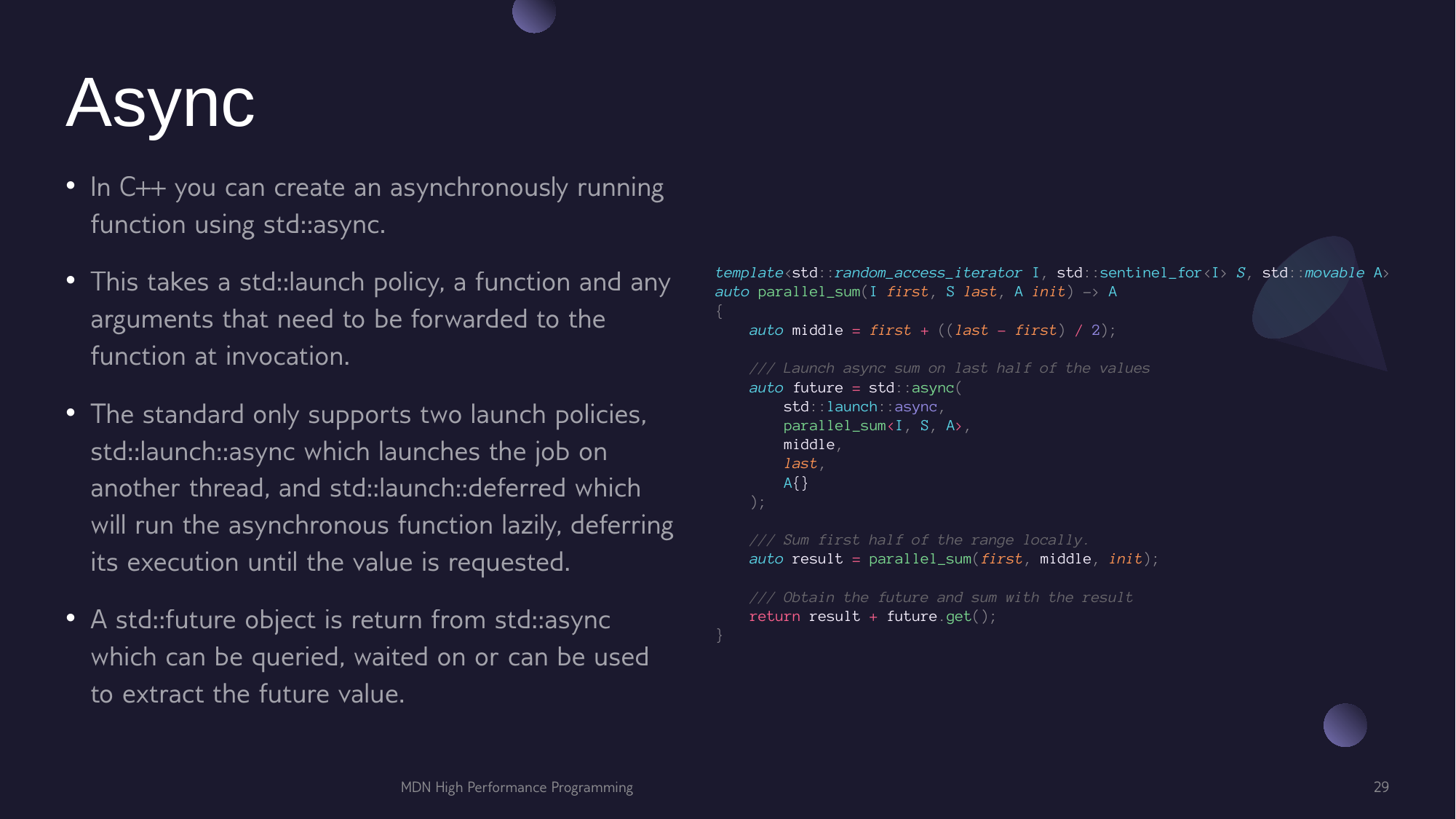

# Async
In C++ you can create an asynchronously running function using std::async.
This takes a std::launch policy, a function and any arguments that need to be forwarded to the function at invocation.
The standard only supports two launch policies, std::launch::async which launches the job on another thread, and std::launch::deferred which will run the asynchronous function lazily, deferring its execution until the value is requested.
A std::future object is return from std::async which can be queried, waited on or can be used to extract the future value.

template<std::random_access_iterator I, std::sentinel_for<I> S, std::movable A>
auto parallel_sum(I first, S last, A init) -> A
{
    auto middle = first + ((last - first) / 2);

    /// Launch async sum on last half of the values
    auto future = std::async(
        std::launch::async,
        parallel_sum<I, S, A>,
        middle,
        last,
        A{}
    );

    /// Sum first half of the range locally.
    auto result = parallel_sum(first, middle, init);
    /// Obtain the future and sum with the result
    return result + future.get();
}
MDN High Performance Programming
29